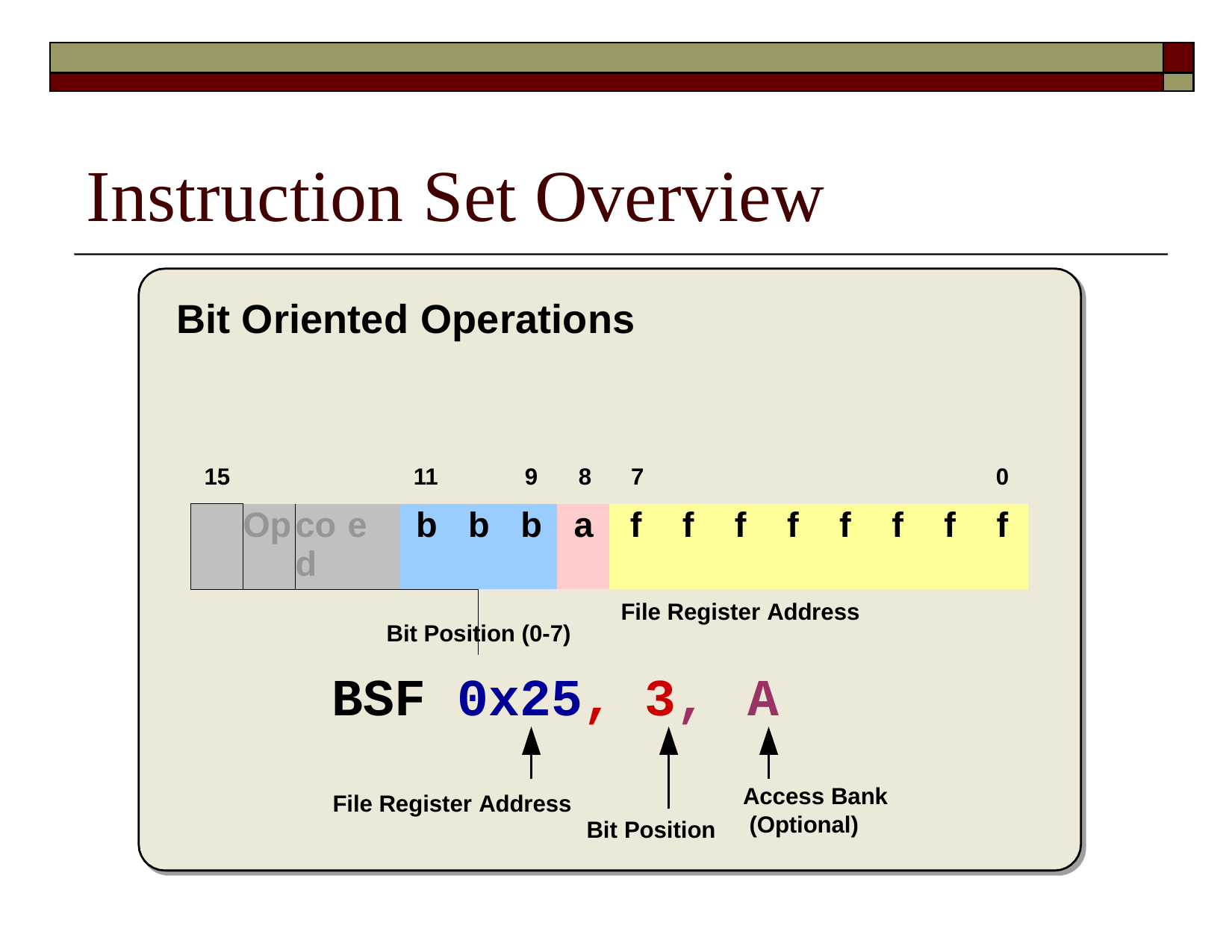

|  |  |
| --- | --- |
|  |  |
# Instruction Set Overview

Bit Oriented Operations
15
11
9	8	7
0
|  | Op | cod | e | b | b |  | b | a | f | f | f | f | f | f | f | f |
| --- | --- | --- | --- | --- | --- | --- | --- | --- | --- | --- | --- | --- | --- | --- | --- | --- |
|  |  |  |  |  |  | File Register Address |  |  |  |  |  |  |  |  |  |  |
Bit Position (0-7)
BSF 0x25, 3, A

Access Bank  (Optional)
File Register Address
Bit Position